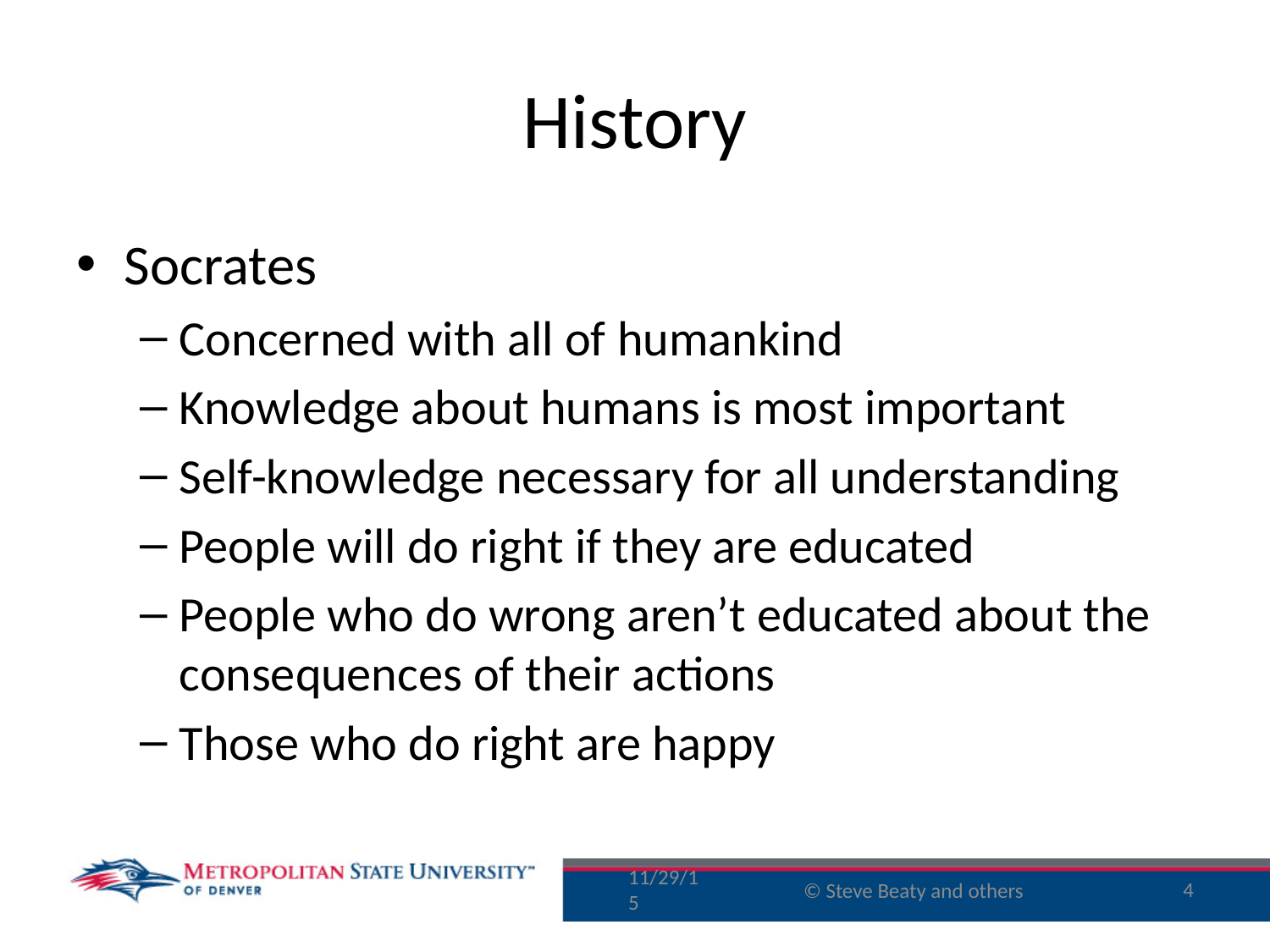

# History
Socrates
Concerned with all of humankind
Knowledge about humans is most important
Self-knowledge necessary for all understanding
People will do right if they are educated
People who do wrong aren’t educated about the consequences of their actions
Those who do right are happy
11/29/15
4
© Steve Beaty and others